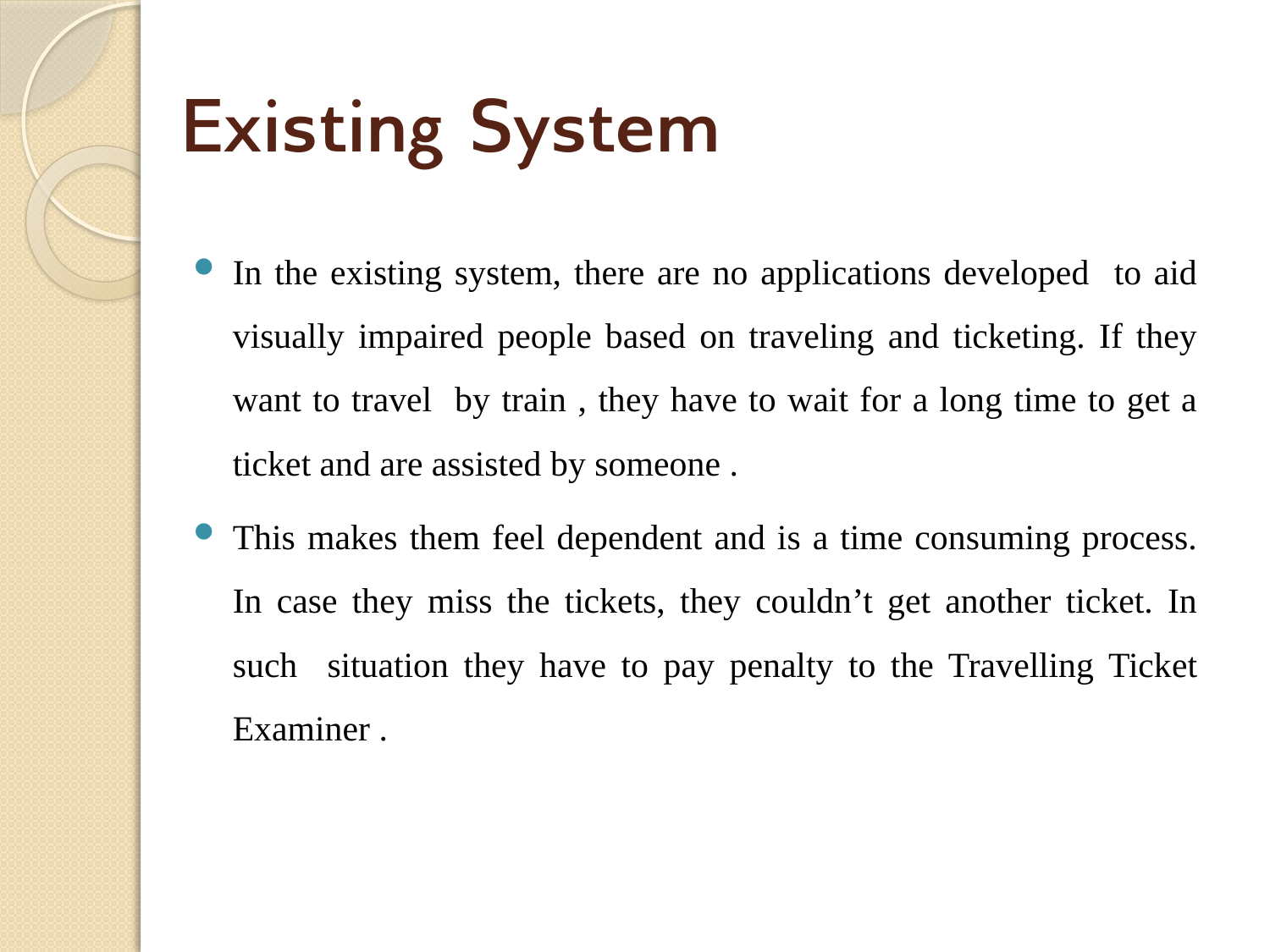

# Existing System
In the existing system, there are no applications developed  to aid visually impaired people based on traveling and ticketing. If they want to travel  by train , they have to wait for a long time to get a ticket and are assisted by someone .
This makes them feel dependent and is a time consuming process. In case they miss the tickets, they couldn’t get another ticket. In such  situation they have to pay penalty to the Travelling Ticket Examiner .